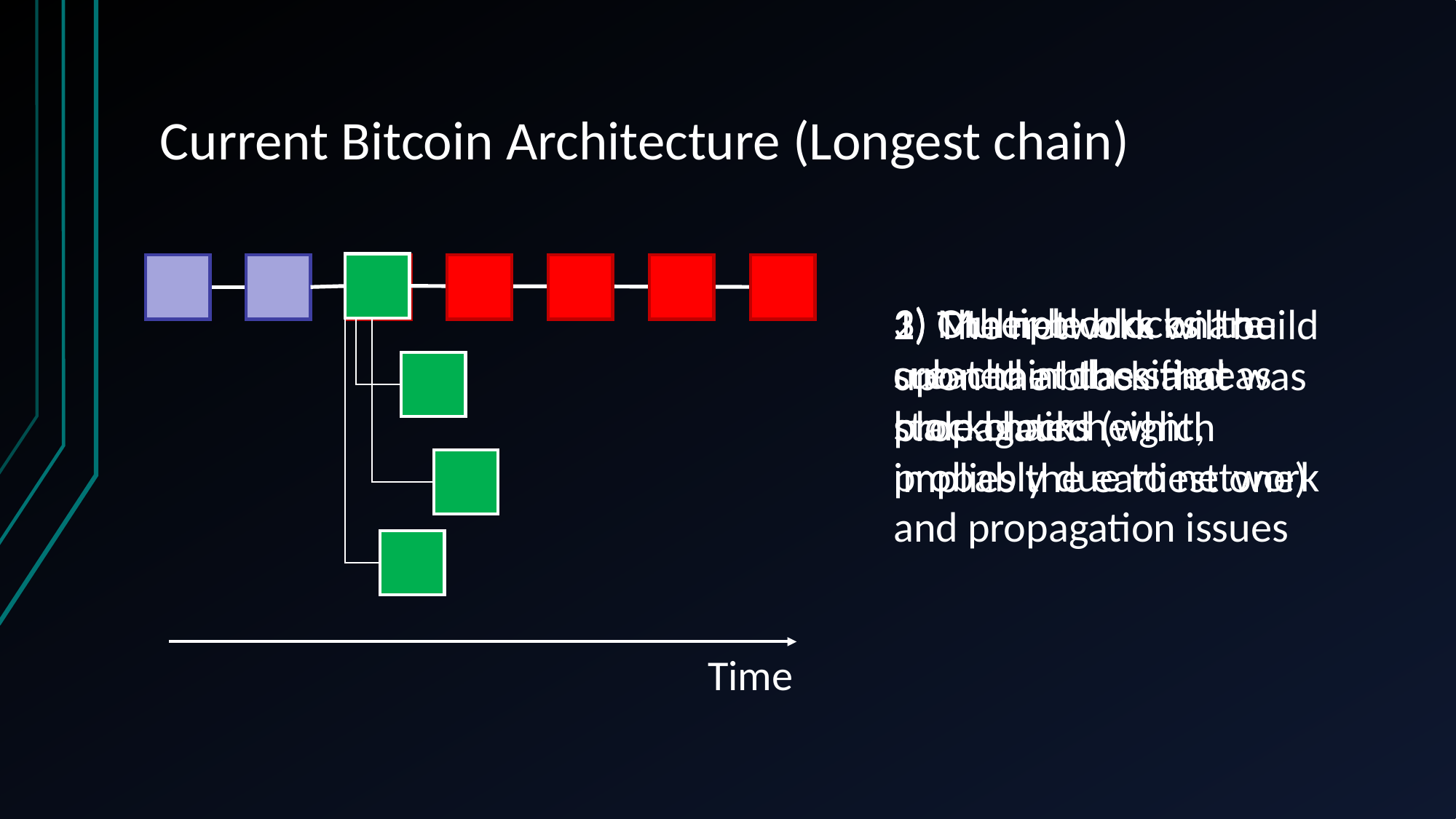

# Current Bitcoin Architecture (Longest chain)

1) Multiple blocks are created at the same blockchain height, probably due to network and propagation issues
3) Other blocks on the sub-chain classified as stale blocks
2) The network will build upon the block that was propagated (which implies the earliest one)

Time